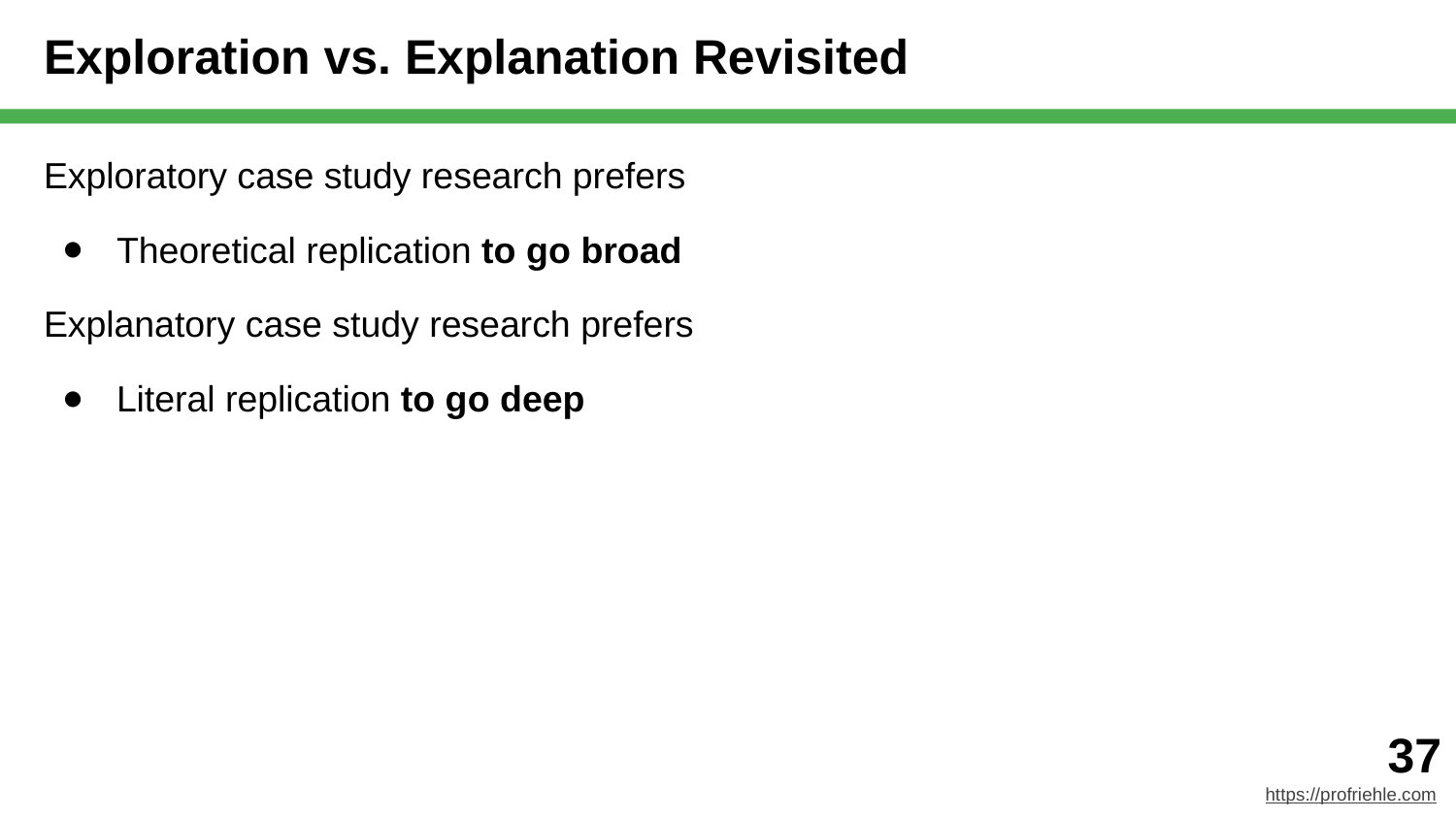

# Exploration vs. Explanation Revisited
Exploratory case study research prefers
Theoretical replication to go broad
Explanatory case study research prefers
Literal replication to go deep
37
https://profriehle.com